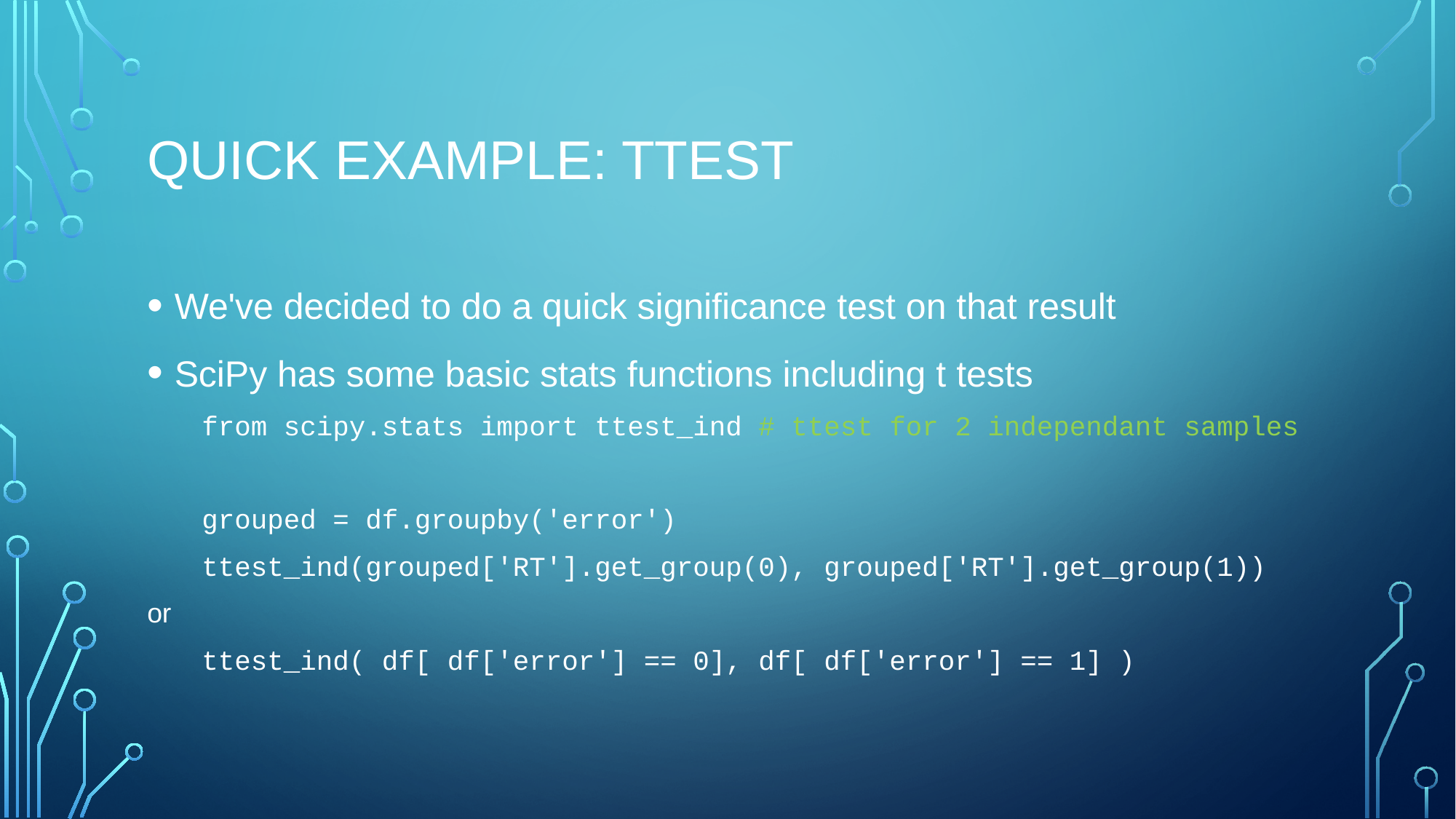

# Quick example: ttest
We've decided to do a quick significance test on that result
SciPy has some basic stats functions including t tests
from scipy.stats import ttest_ind # ttest for 2 independant samples

grouped = df.groupby('error')
ttest_ind(grouped['RT'].get_group(0), grouped['RT'].get_group(1))
or
ttest_ind( df[ df['error'] == 0], df[ df['error'] == 1] )